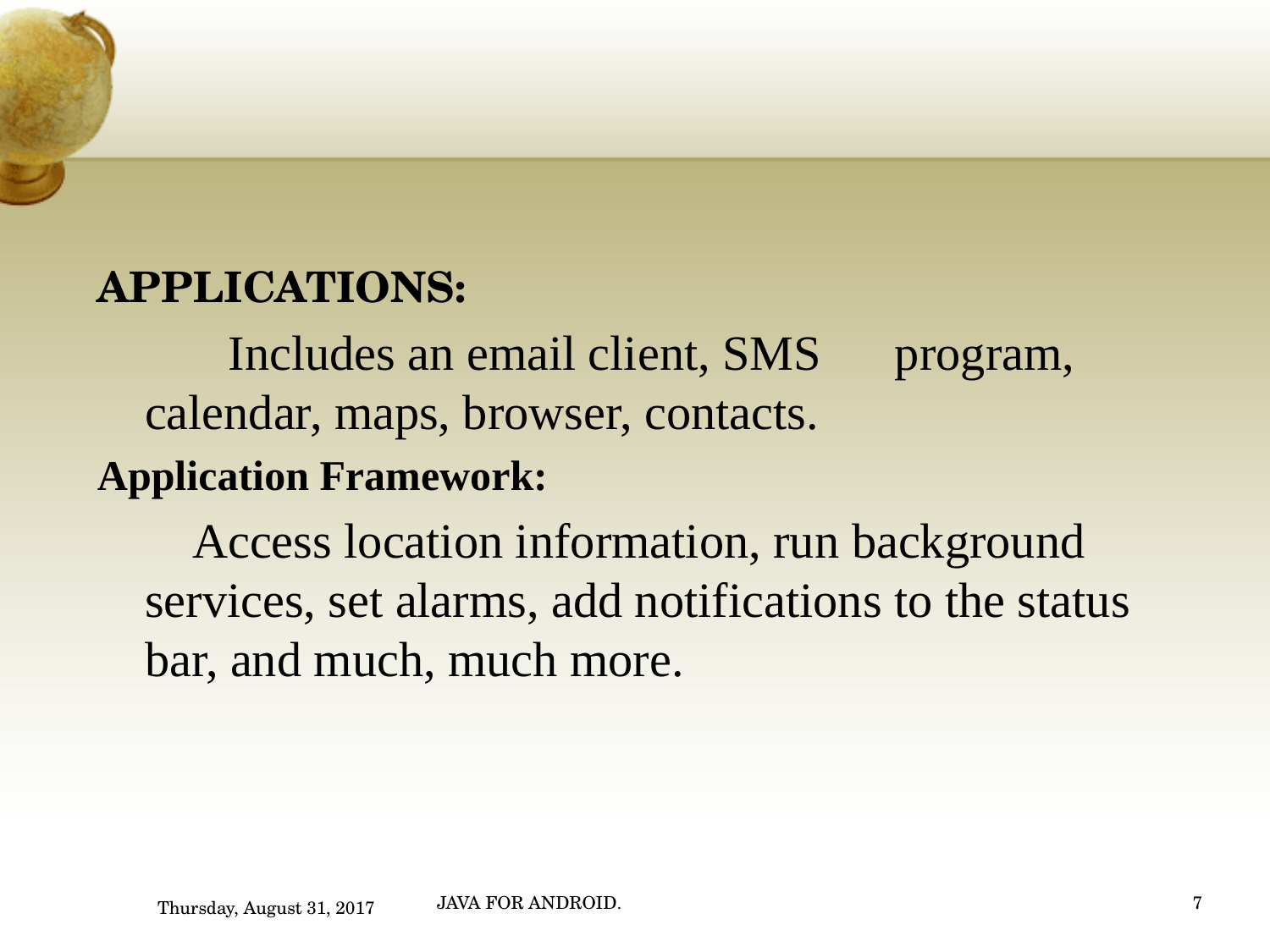

#
APPLICATIONS:
           Includes an email client, SMS      program, calendar, maps, browser, contacts.
Application Framework:
         Access location information, run background services, set alarms, add notifications to the status bar, and much, much more.

Thursday, August 31, 2017
JAVA FOR ANDROID.
7